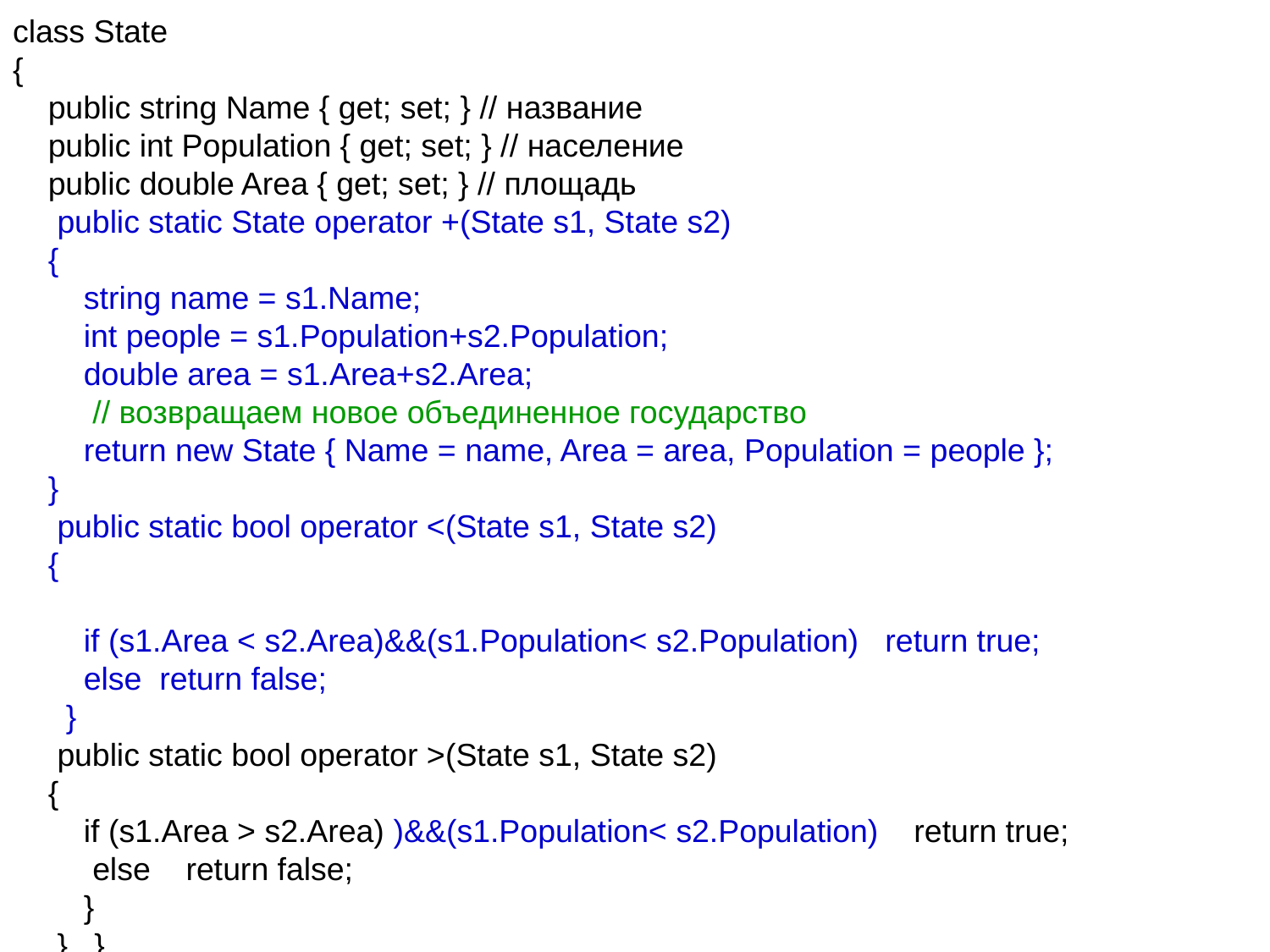

К
class State
{
    public string Name { get; set; } // название
    public int Population { get; set; } // население
    public double Area { get; set; } // площадь
     public static State operator +(State s1, State s2)
    {
        string name = s1.Name;
        int people = s1.Population+s2.Population;
        double area = s1.Area+s2.Area;
         // возвращаем новое объединенное государство
        return new State { Name = name, Area = area, Population = people };
    }
     public static bool operator <(State s1, State s2)
    {

        if (s1.Area < s2.Area)&&(s1.Population< s2.Population)   return true;
        else  return false;
      }
     public static bool operator >(State s1, State s2)
    {
        if (s1.Area > s2.Area) )&&(s1.Population< s2.Population)    return true;
         else    return false;
        }
     }   }